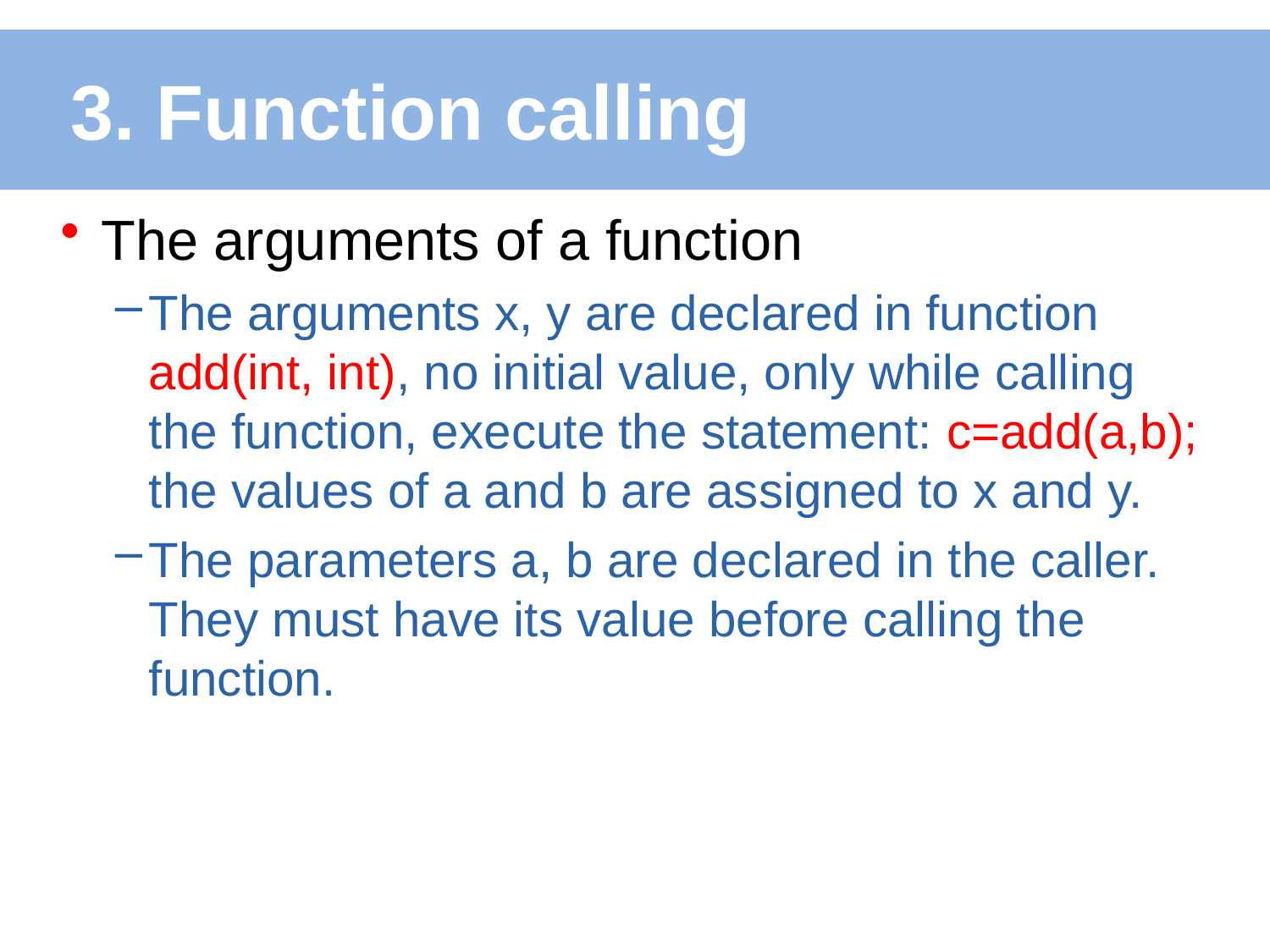

# 3. Function calling
The arguments of a function
The arguments x, y are declared in function add(int, int), no initial value, only while calling the function, execute the statement: c=add(a,b); the values of a and b are assigned to x and y.
The parameters a, b are declared in the caller. They must have its value before calling the function.